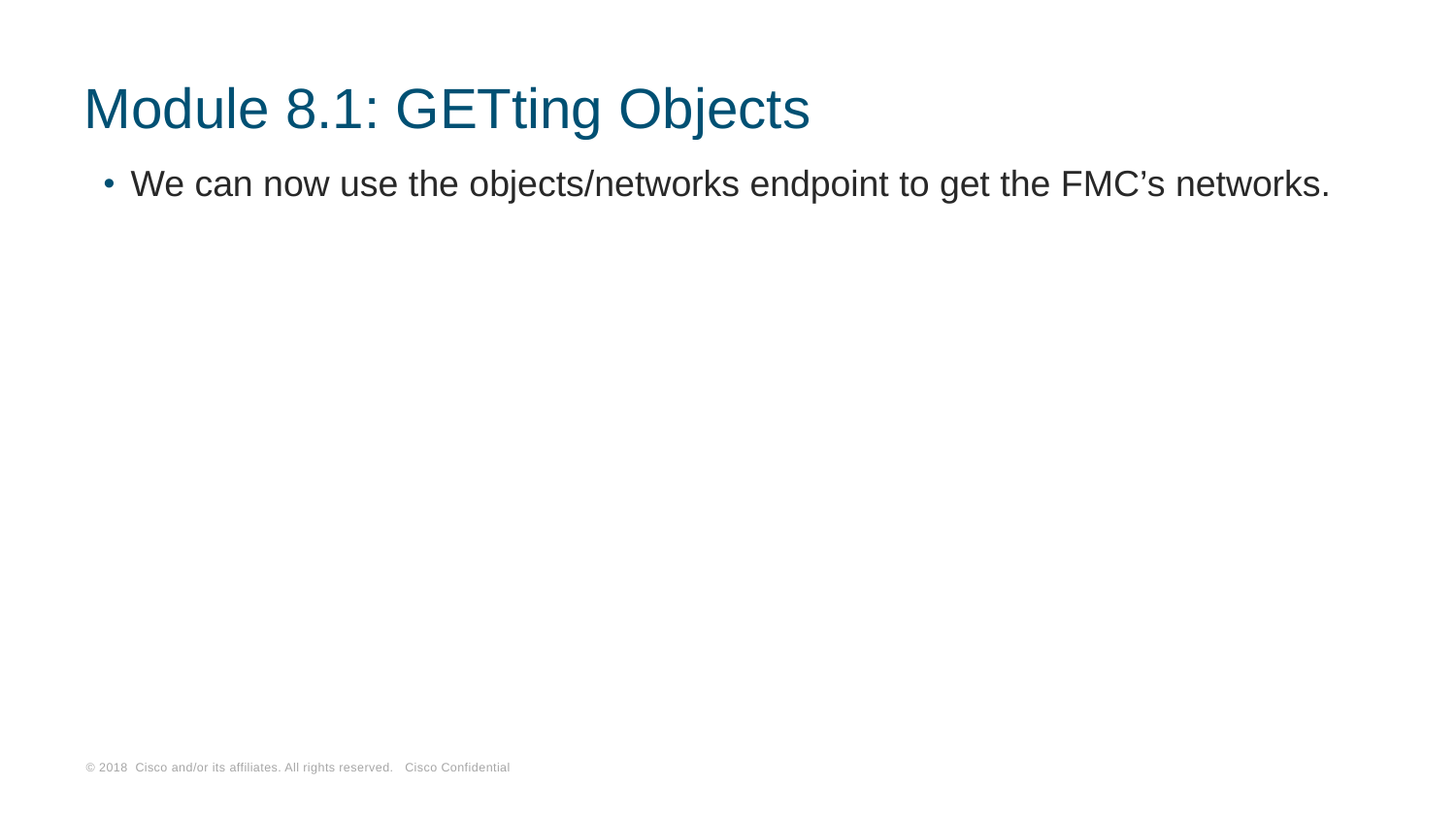

# Module 8.1: GETting Objects
We can now use the objects/networks endpoint to get the FMC’s networks.